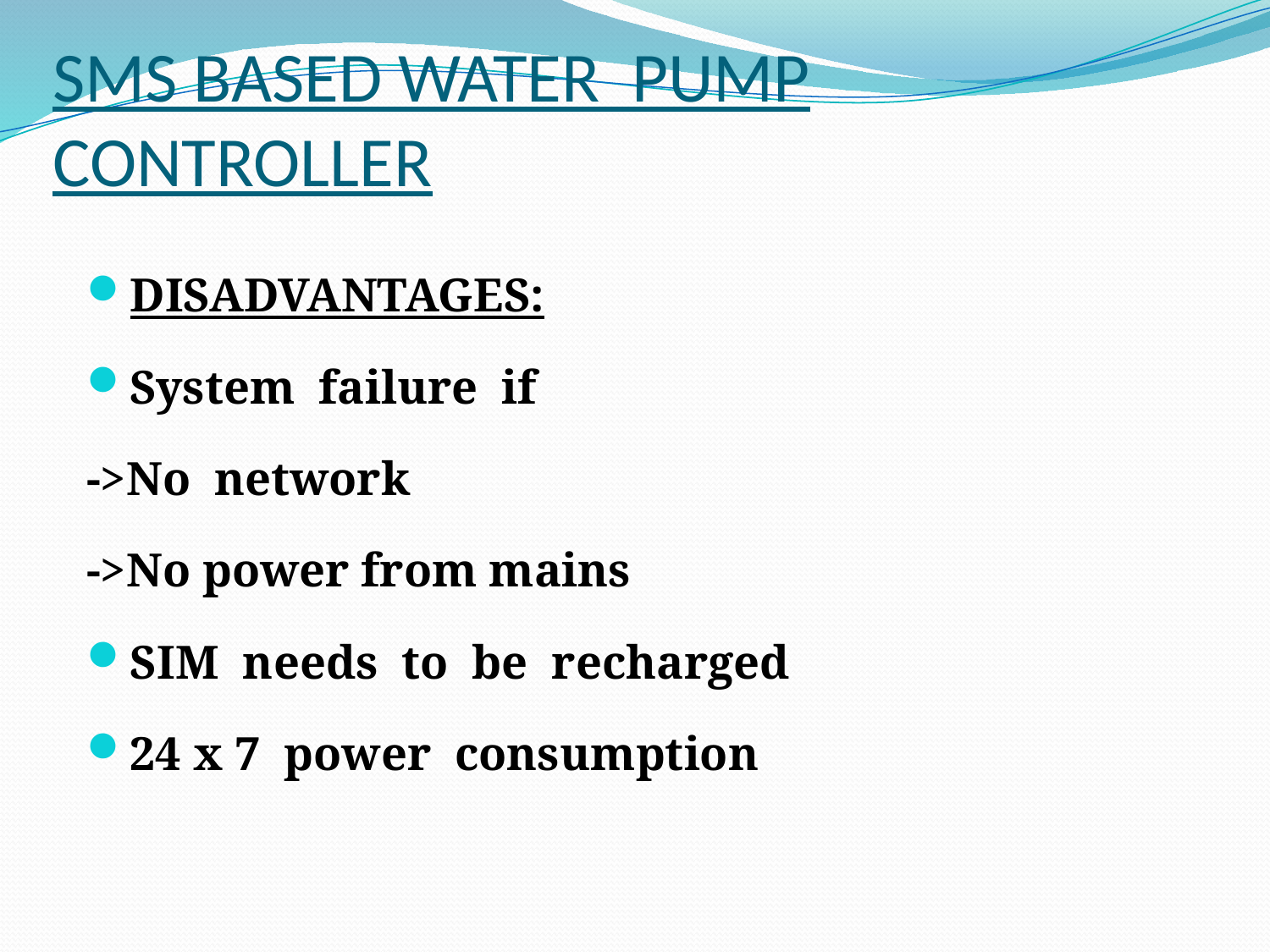

# SMS BASED WATER  PUMP CONTROLLER
DISADVANTAGES:
System  failure  if
->No  network
->No power from mains
SIM  needs  to  be  recharged
24 x 7  power  consumption